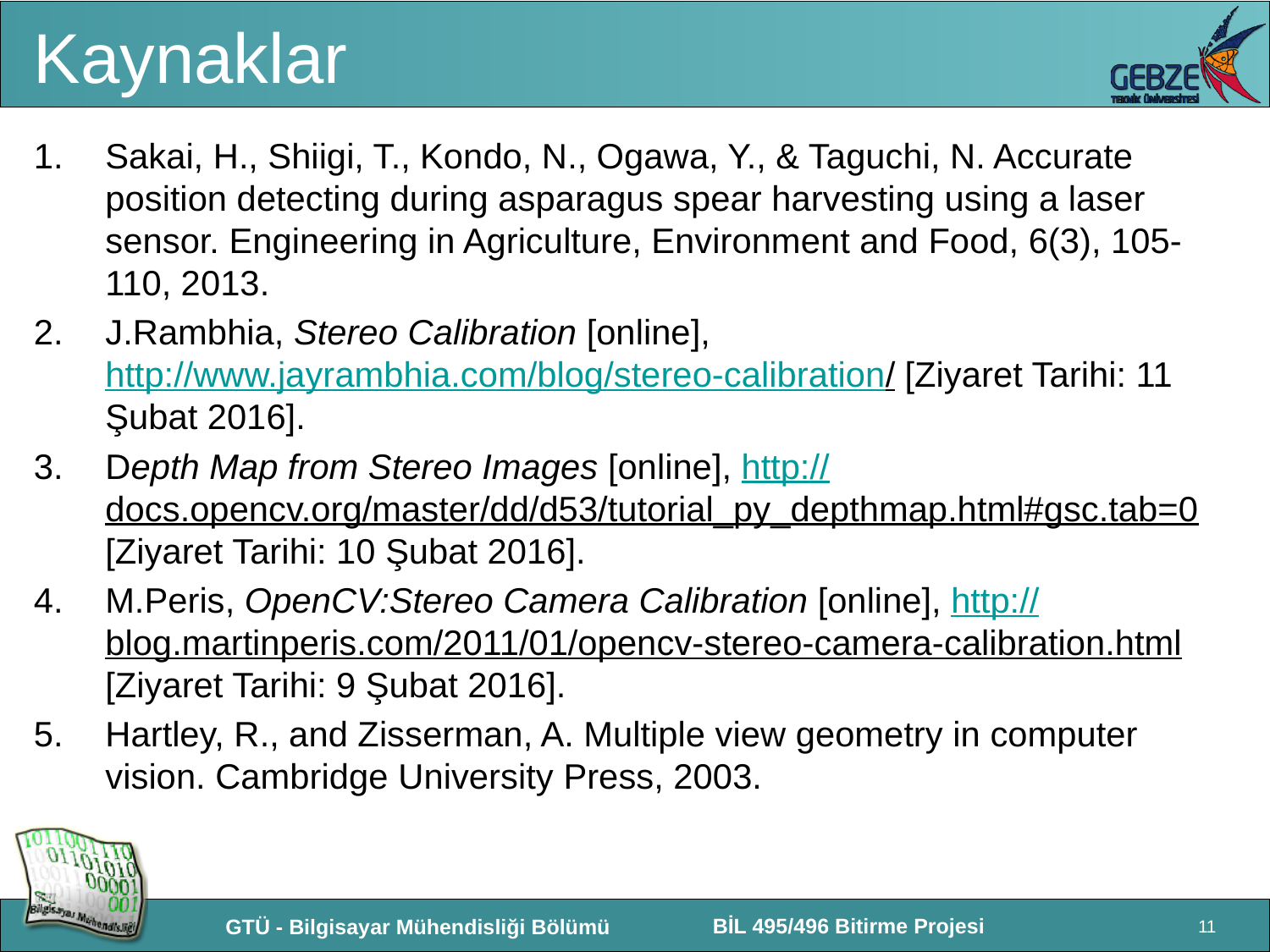

# Kaynaklar
Sakai, H., Shiigi, T., Kondo, N., Ogawa, Y., & Taguchi, N. Accurate position detecting during asparagus spear harvesting using a laser sensor. Engineering in Agriculture, Environment and Food, 6(3), 105-110, 2013.
J.Rambhia, Stereo Calibration [online], http://www.jayrambhia.com/blog/stereo-calibration/ [Ziyaret Tarihi: 11 Şubat 2016].
Depth Map from Stereo Images [online], http://docs.opencv.org/master/dd/d53/tutorial_py_depthmap.html#gsc.tab=0 [Ziyaret Tarihi: 10 Şubat 2016].
M.Peris, OpenCV:Stereo Camera Calibration [online], http://blog.martinperis.com/2011/01/opencv-stereo-camera-calibration.html [Ziyaret Tarihi: 9 Şubat 2016].
Hartley, R., and Zisserman, A. Multiple view geometry in computer vision. Cambridge University Press, 2003.

11